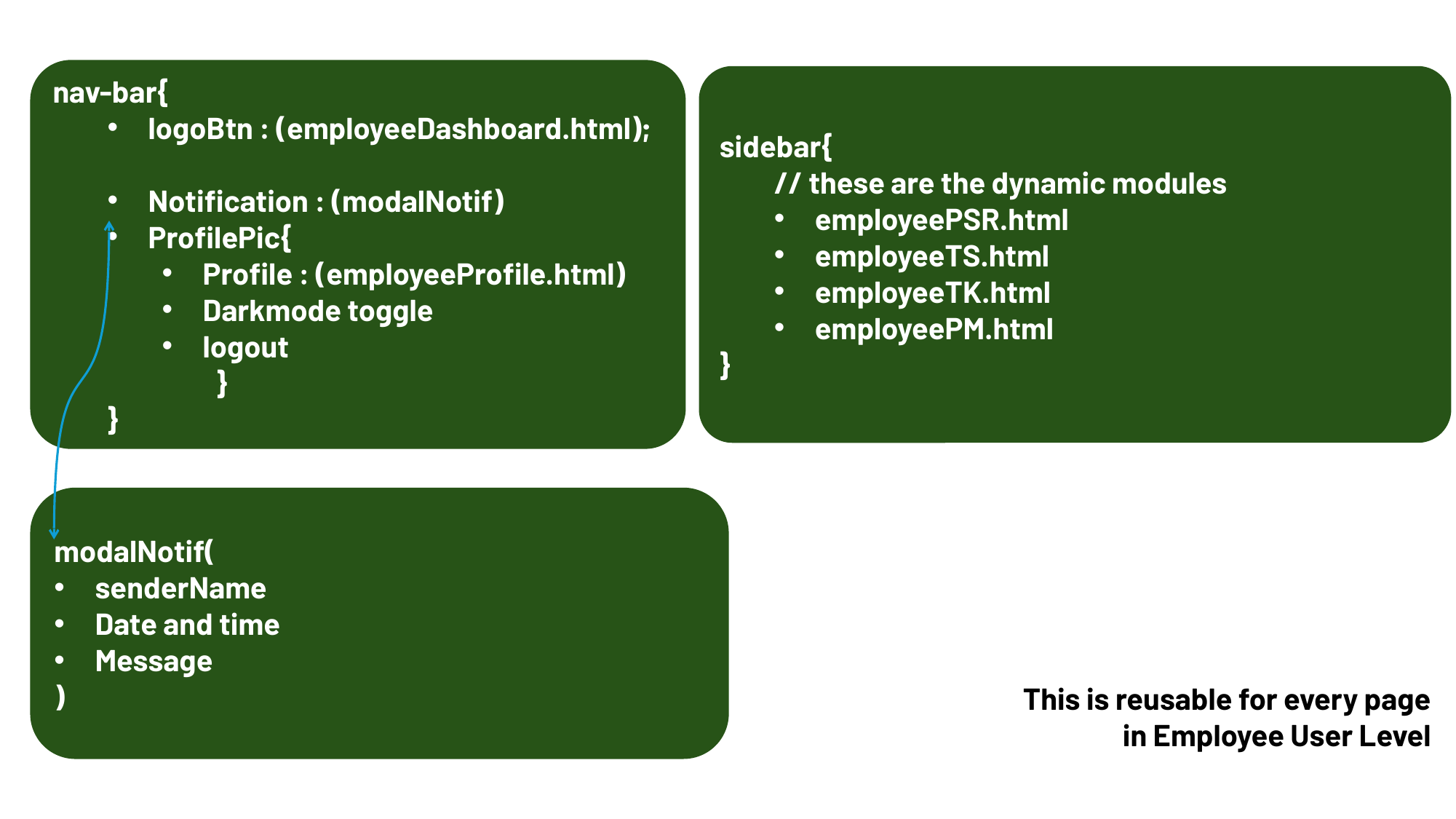

nav-bar{
logoBtn : (employeeDashboard.html);

Notification : (modalNotif)
ProfilePic{
Profile : (employeeProfile.html)
Darkmode toggle
logout
	}
}
sidebar{
// these are the dynamic modules
employeePSR.html
employeeTS.html
employeeTK.html
employeePM.html
}
modalNotif(
senderName
Date and time
Message
)
This is reusable for every page in Employee User Level